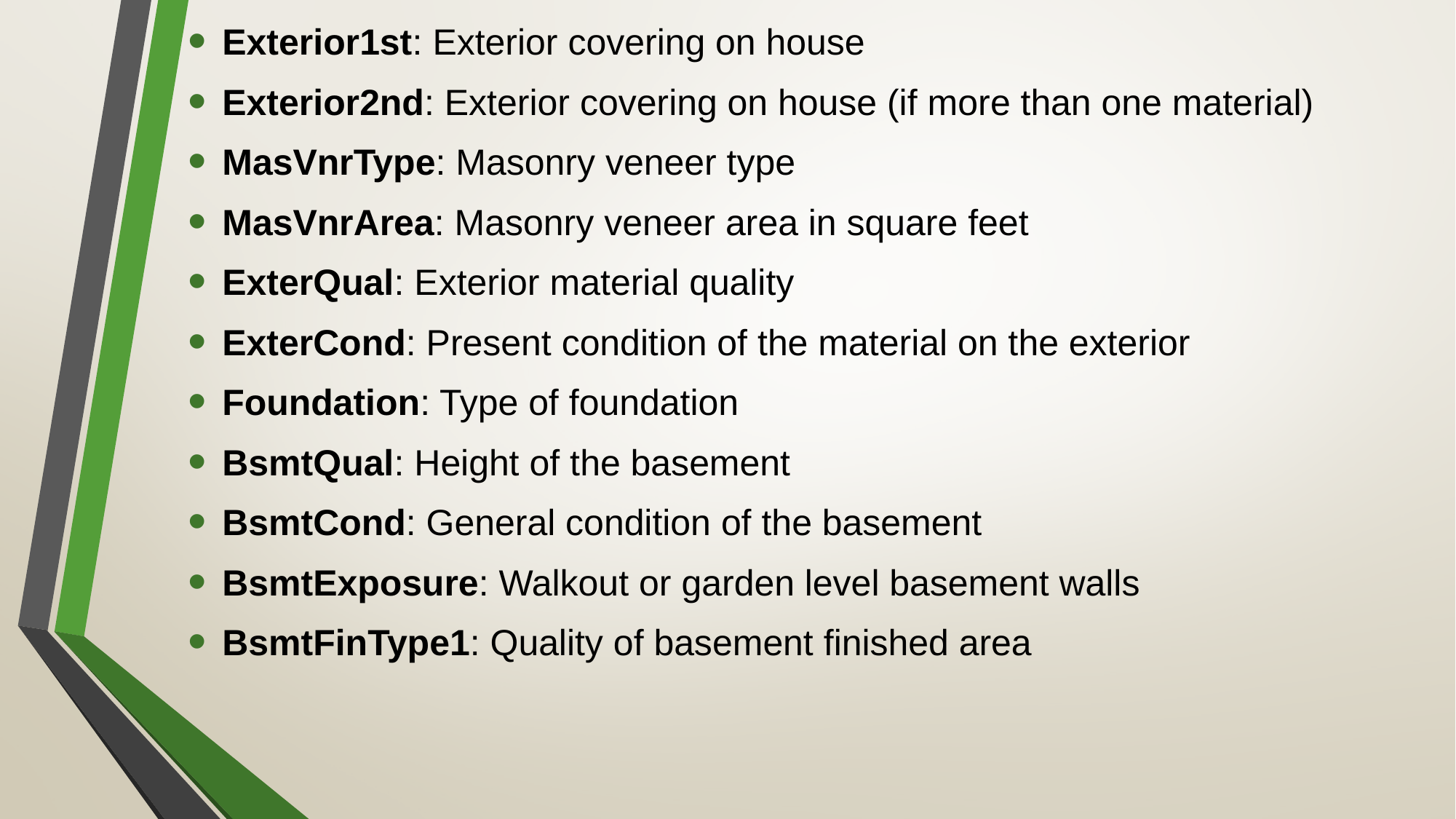

Exterior1st: Exterior covering on house
Exterior2nd: Exterior covering on house (if more than one material)
MasVnrType: Masonry veneer type
MasVnrArea: Masonry veneer area in square feet
ExterQual: Exterior material quality
ExterCond: Present condition of the material on the exterior
Foundation: Type of foundation
BsmtQual: Height of the basement
BsmtCond: General condition of the basement
BsmtExposure: Walkout or garden level basement walls
BsmtFinType1: Quality of basement finished area